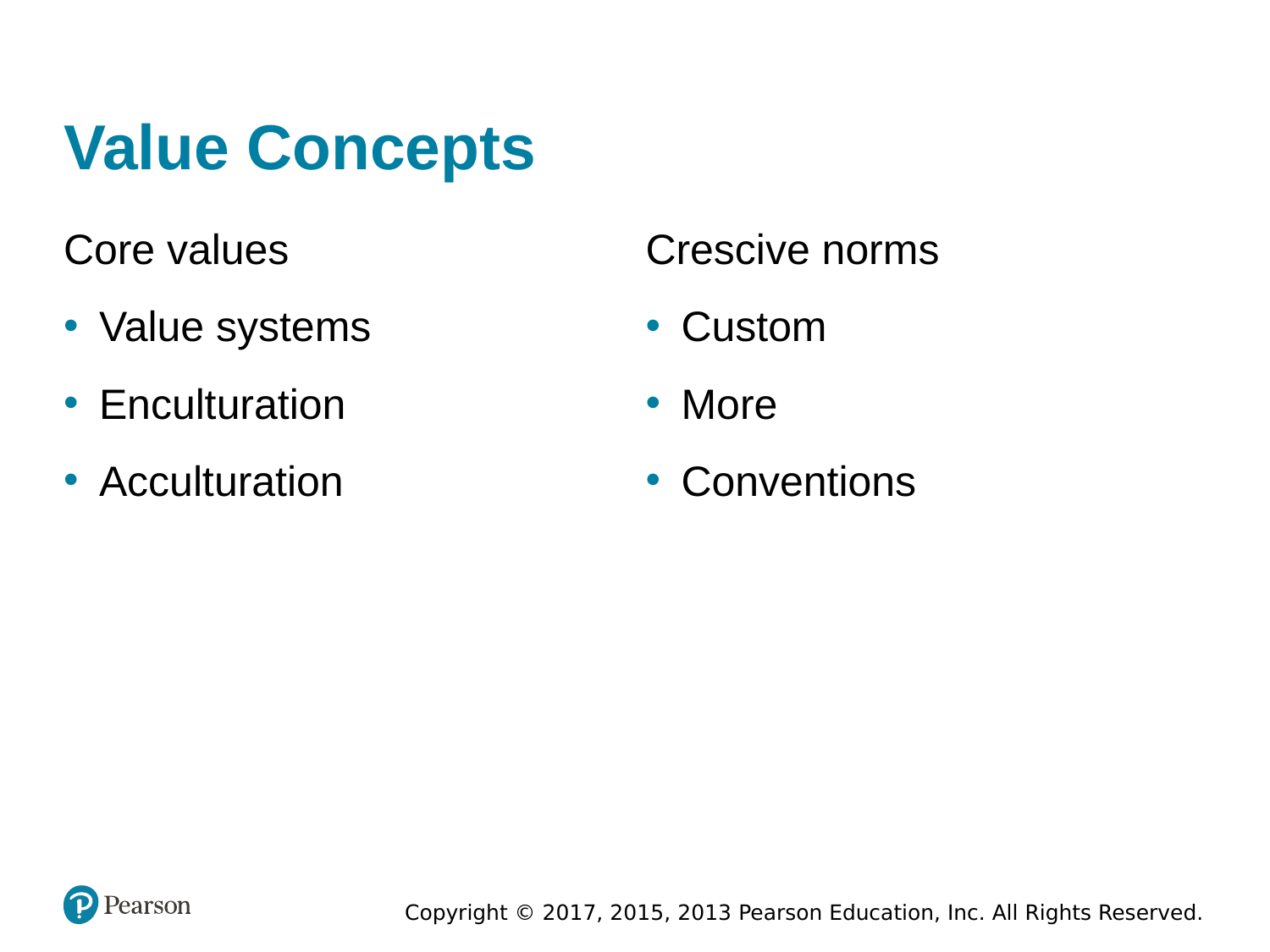

# Value Concepts
Core values
Value systems
Enculturation
Acculturation
Crescive norms
Custom
More
Conventions